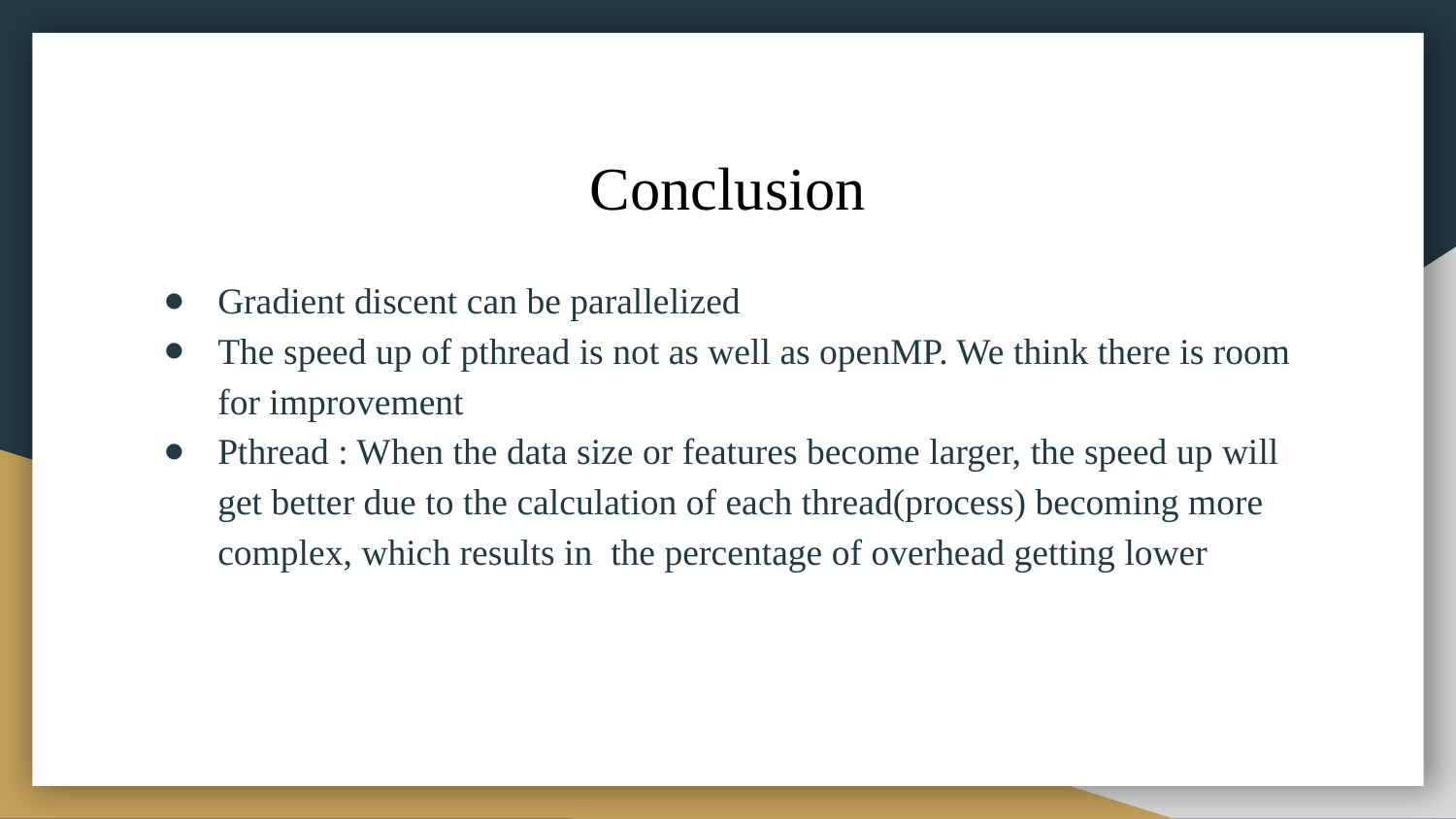

# Conclusion
Gradient discent can be parallelized
The speed up of pthread is not as well as openMP. We think there is room for improvement
Pthread : When the data size or features become larger, the speed up will get better due to the calculation of each thread(process) becoming more complex, which results in  the percentage of overhead getting lower